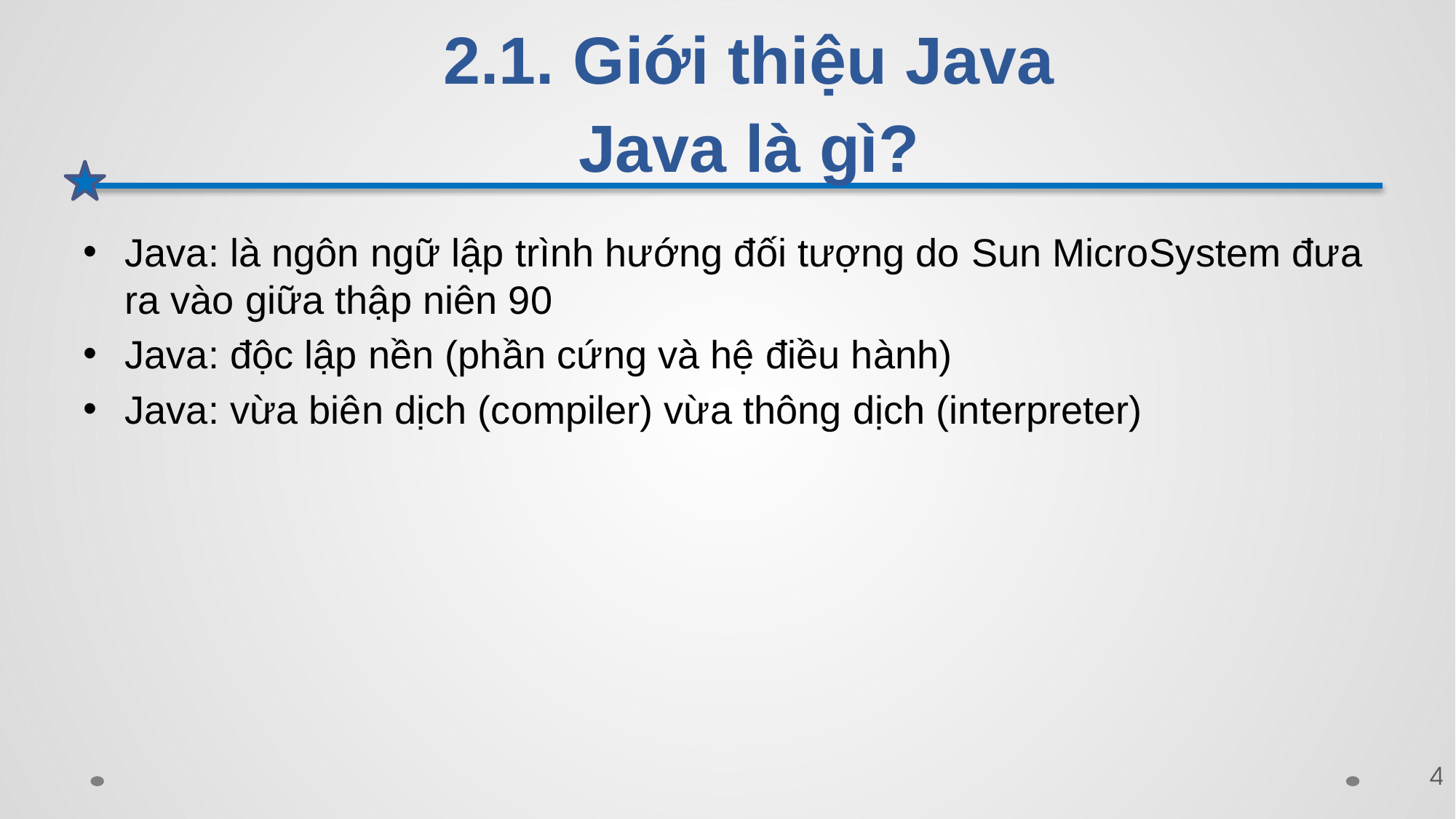

# 2.1. Giới thiệu Java Java là gì?
Java: là ngôn ngữ lập trình hướng đối tượng do Sun MicroSystem đưa ra vào giữa thập niên 90
Java: độc lập nền (phần cứng và hệ điều hành)
Java: vừa biên dịch (compiler) vừa thông dịch (interpreter)
4